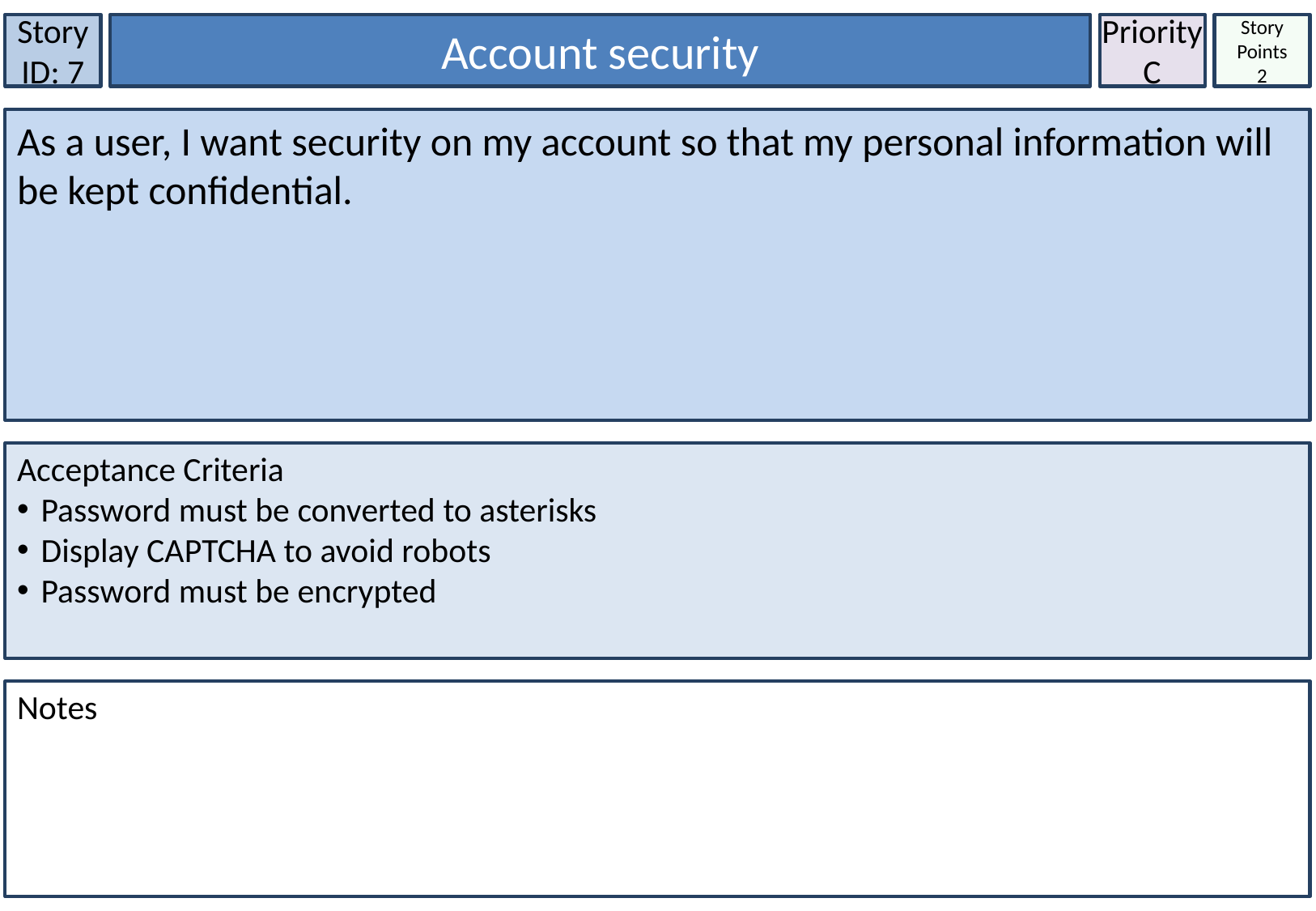

Story ID: 7
Account security
Priority
C
Story Points
2
As a user, I want security on my account so that my personal information will be kept confidential.
Acceptance Criteria
Password must be converted to asterisks
Display CAPTCHA to avoid robots
Password must be encrypted
Notes